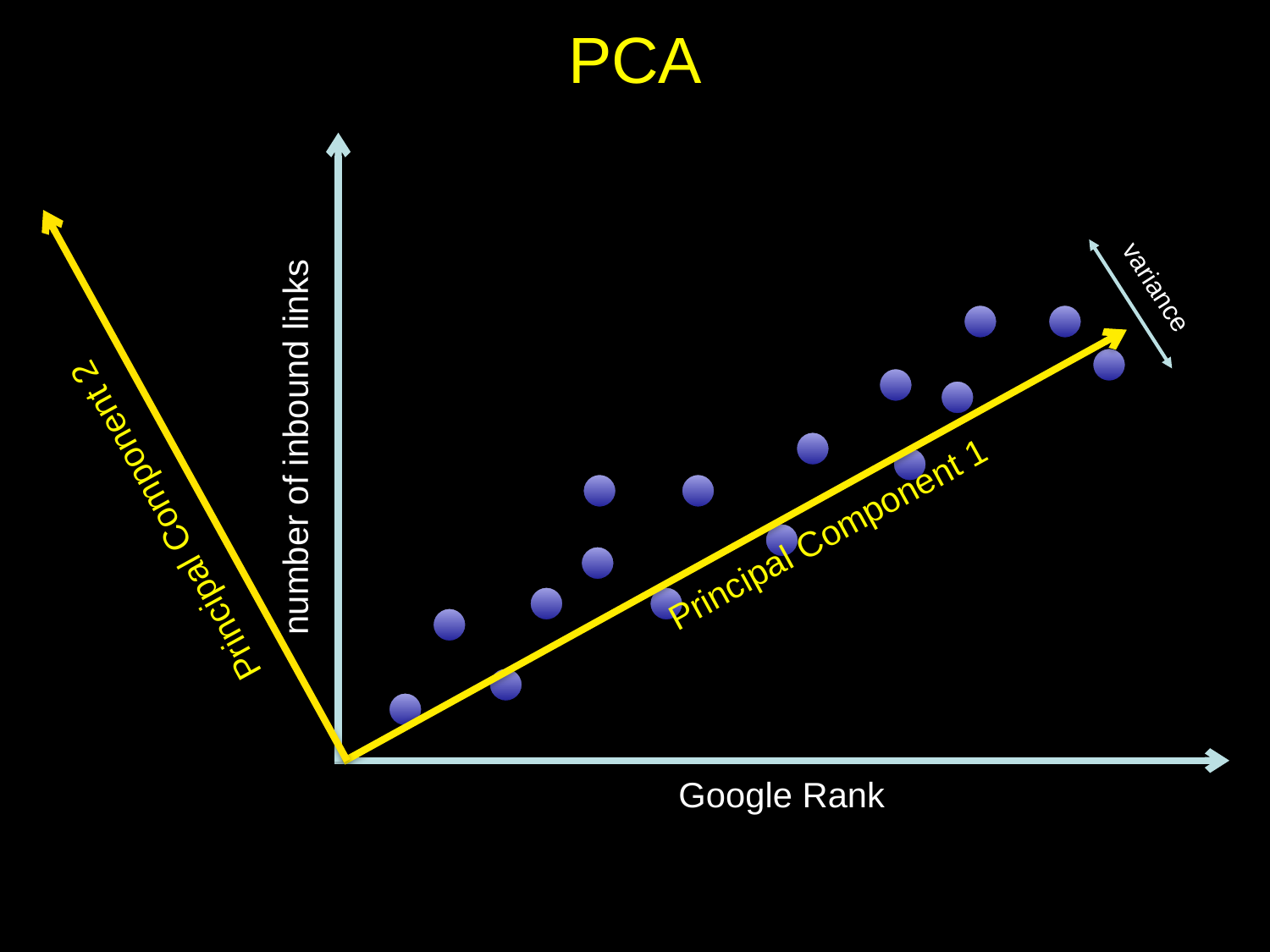

PCA

number of inbound links
Google Rank

Principal Component 2
Principal Component 1

variance